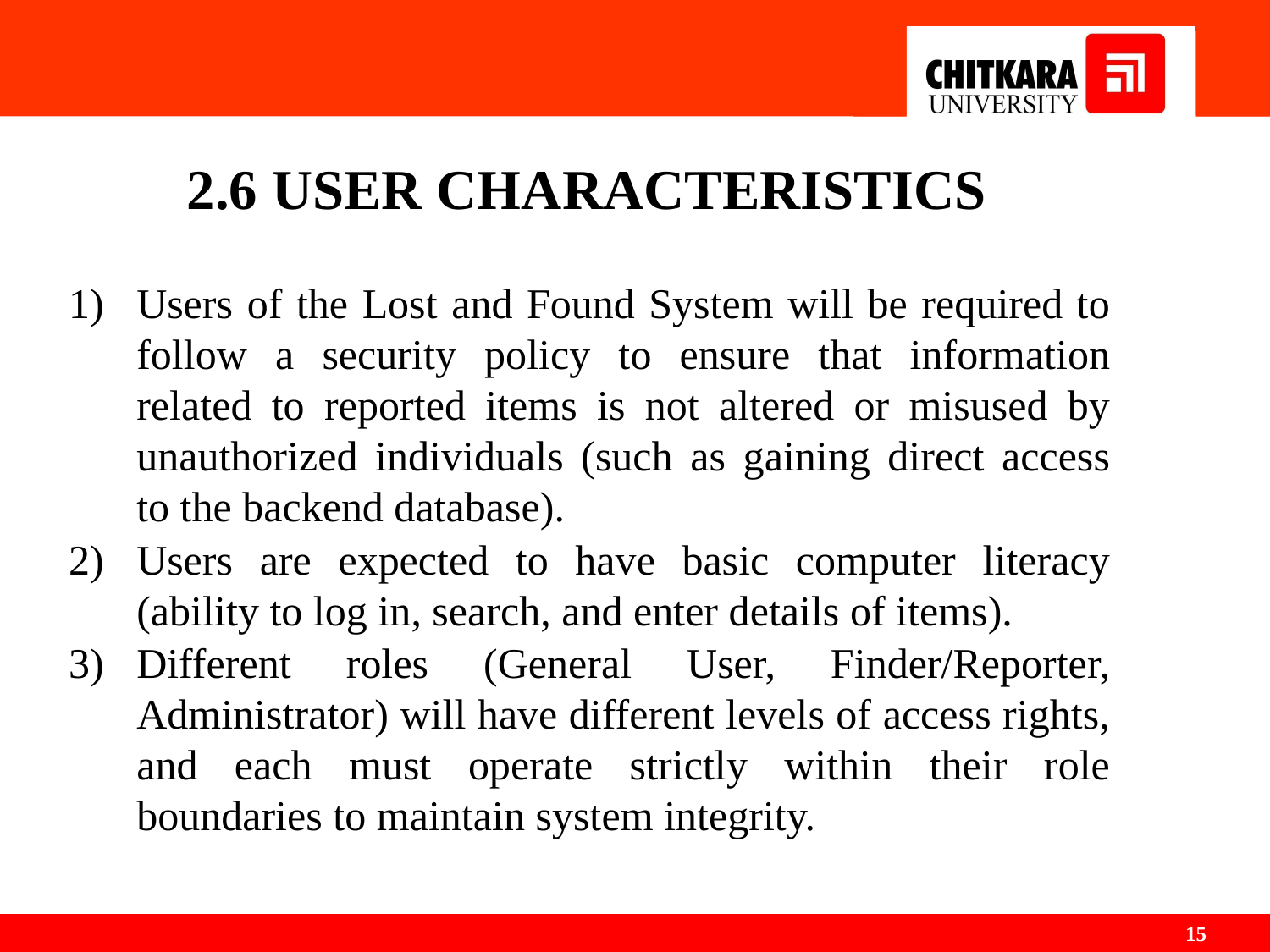

# 2.6 USER CHARACTERISTICS
Users of the Lost and Found System will be required to follow a security policy to ensure that information related to reported items is not altered or misused by unauthorized individuals (such as gaining direct access to the backend database).
Users are expected to have basic computer literacy (ability to log in, search, and enter details of items).
Different roles (General User, Finder/Reporter, Administrator) will have different levels of access rights, and each must operate strictly within their role boundaries to maintain system integrity.
15